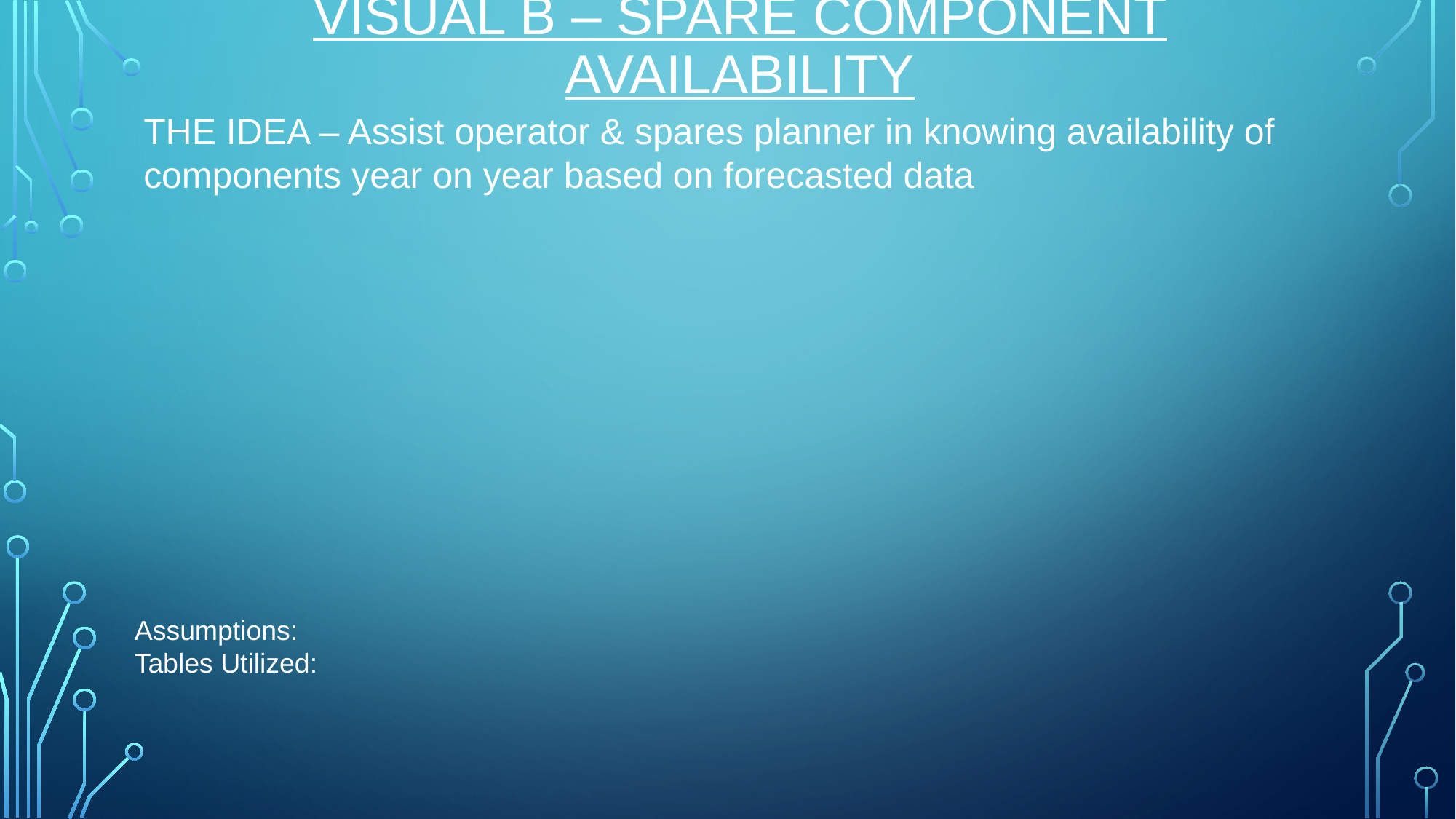

# VISUAL B – SPARE COMPONENT AVAILABILITY
THE IDEA – Assist operator & spares planner in knowing availability of components year on year based on forecasted data
Assumptions:
Tables Utilized: